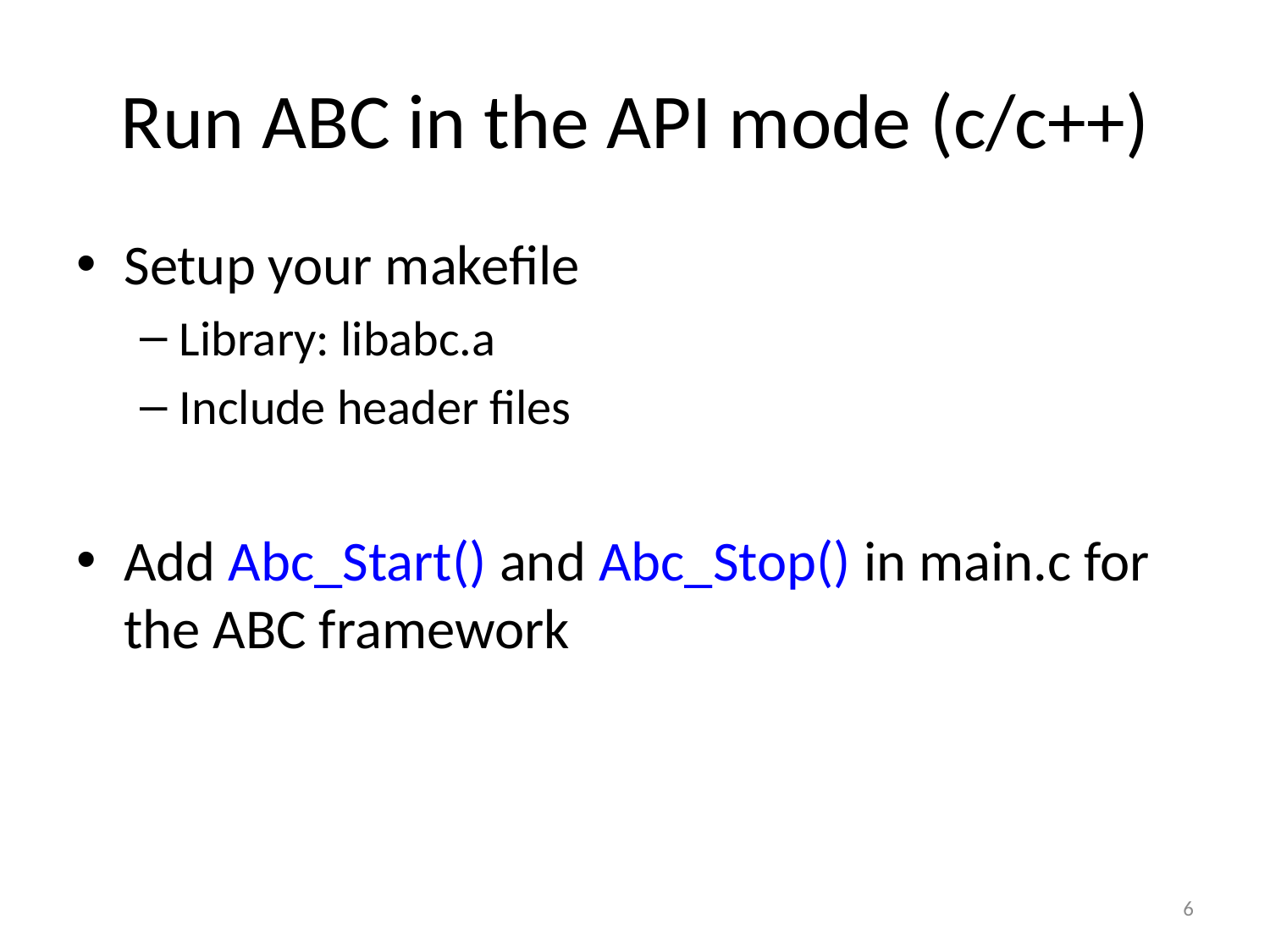

# Run ABC in the API mode (c/c++)
Setup your makefile
Library: libabc.a
Include header files

Add Abc_Start() and Abc_Stop() in main.c for the ABC framework

6